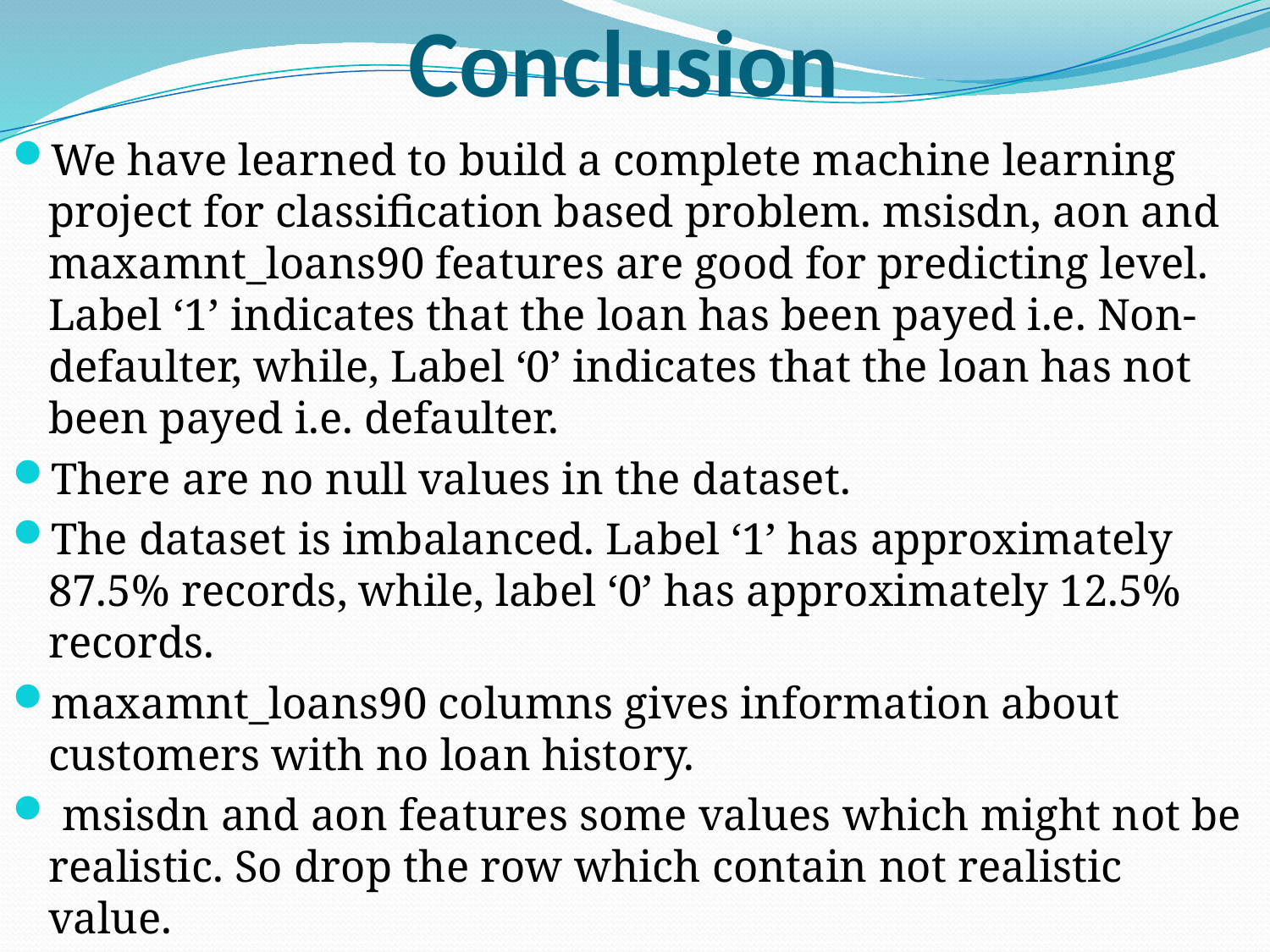

# Conclusion
We have learned to build a complete machine learning project for classification based problem. msisdn, aon and maxamnt_loans90 features are good for predicting level. Label ‘1’ indicates that the loan has been payed i.e. Non- defaulter, while, Label ‘0’ indicates that the loan has not been payed i.e. defaulter.
There are no null values in the dataset.
The dataset is imbalanced. Label ‘1’ has approximately 87.5% records, while, label ‘0’ has approximately 12.5% records.
maxamnt_loans90 columns gives information about customers with no loan history.
 msisdn and aon features some values which might not be realistic. So drop the row which contain not realistic value.